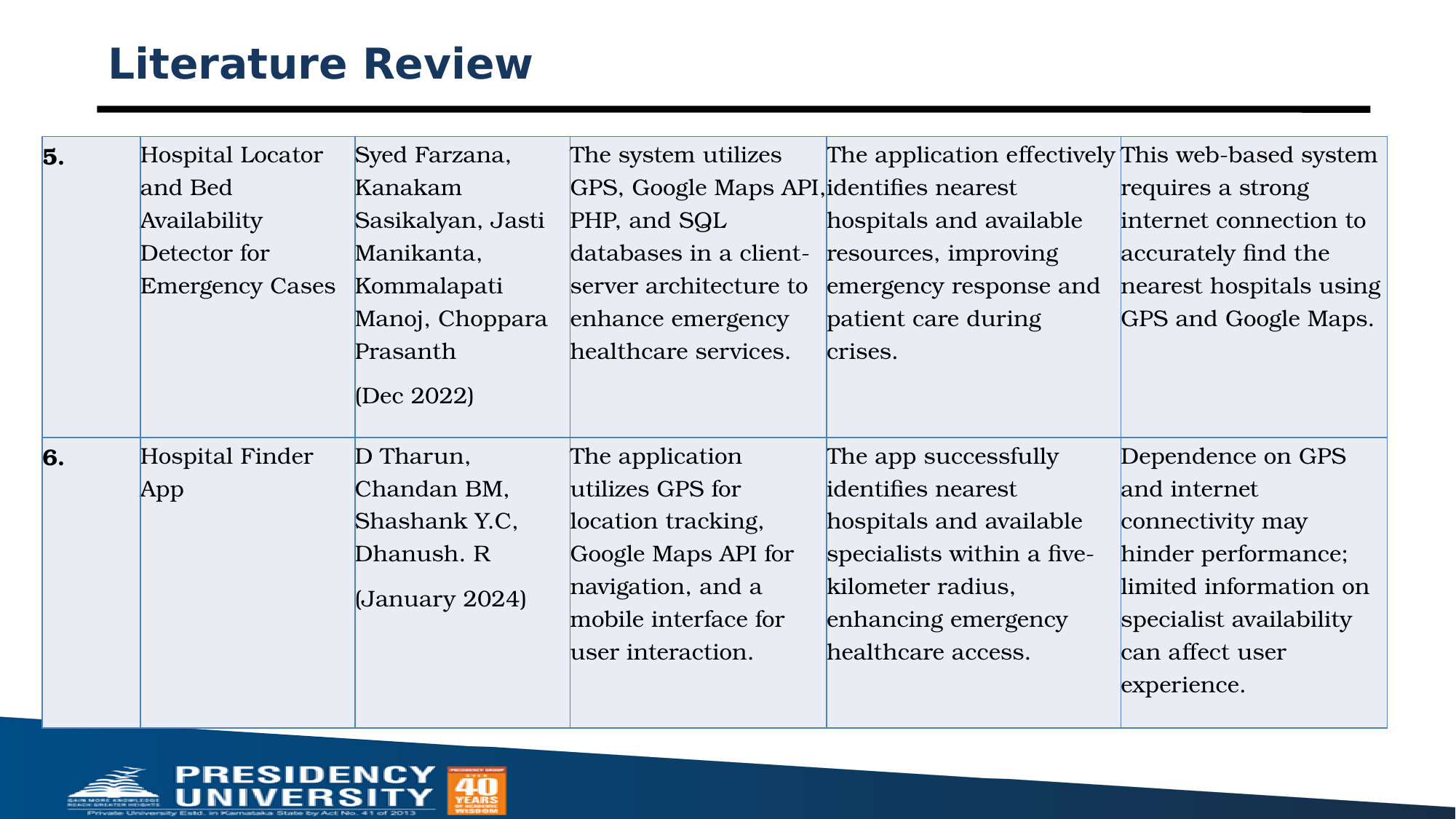

# Literature Review
| 5. | Hospital Locator and Bed Availability Detector for Emergency Cases | Syed Farzana, Kanakam Sasikalyan, Jasti Manikanta, Kommalapati Manoj, Choppara Prasanth (Dec 2022) | The system utilizes GPS, Google Maps API, PHP, and SQL databases in a client-server architecture to enhance emergency healthcare services. | The application effectively identifies nearest hospitals and available resources, improving emergency response and patient care during crises. | This web-based system requires a strong internet connection to accurately find the nearest hospitals using GPS and Google Maps. |
| --- | --- | --- | --- | --- | --- |
| 6. | Hospital Finder App | D Tharun, Chandan BM, Shashank Y.C, Dhanush. R (January 2024) | The application utilizes GPS for location tracking, Google Maps API for navigation, and a mobile interface for user interaction. | The app successfully identifies nearest hospitals and available specialists within a five-kilometer radius, enhancing emergency healthcare access. | Dependence on GPS and internet connectivity may hinder performance; limited information on specialist availability can affect user experience. |